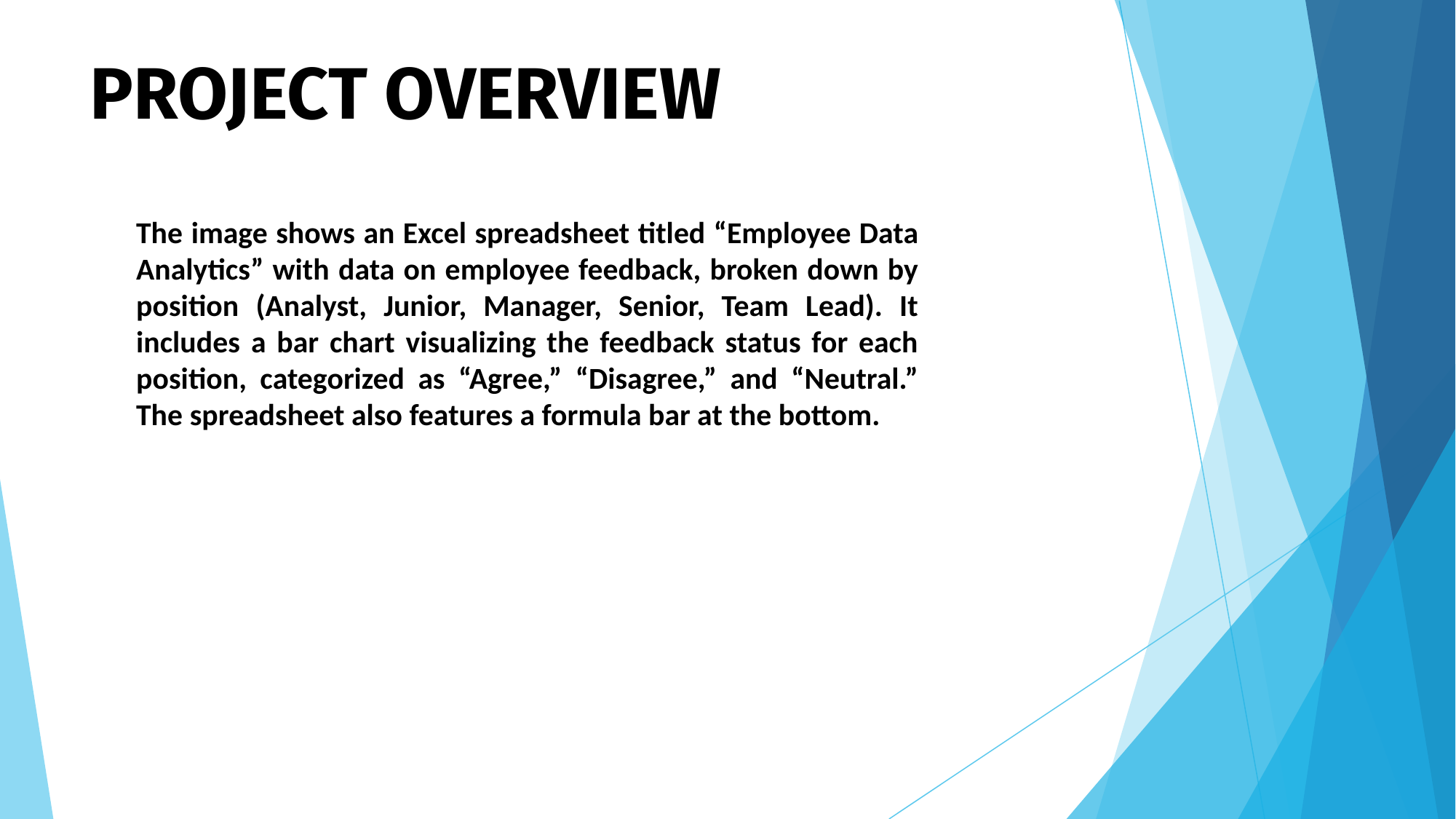

# PROJECT OVERVIEW
The image shows an Excel spreadsheet titled “Employee Data Analytics” with data on employee feedback, broken down by position (Analyst, Junior, Manager, Senior, Team Lead). It includes a bar chart visualizing the feedback status for each position, categorized as “Agree,” “Disagree,” and “Neutral.” The spreadsheet also features a formula bar at the bottom.